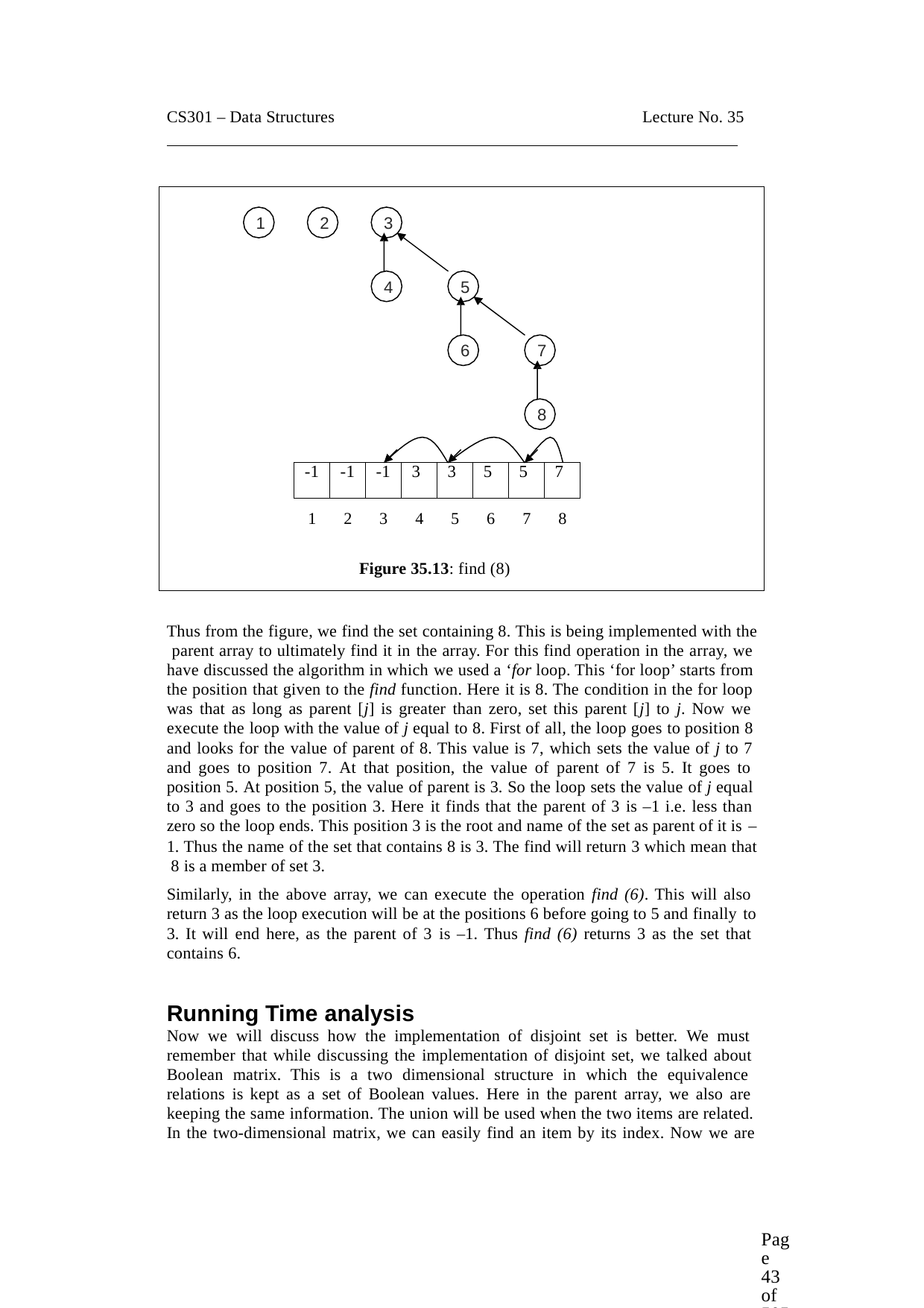

CS301 – Data Structures
Lecture No. 35

1
2
3

4
5

6
7

8

| -1 | -1 | -1 | 3 | 3 | 5 | 5 | 7 |
| --- | --- | --- | --- | --- | --- | --- | --- |
1	2	3	4	5	6	7	8

Figure 35.13: find (8)

Thus from the figure, we find the set containing 8. This is being implemented with the  parent array to ultimately find it in the array. For this find operation in the array, we  have discussed the algorithm in which we used a ‘for loop. This ‘for loop’ starts from  the position that given to the find function. Here it is 8. The condition in the for loop  was that as long as parent [j] is greater than zero, set this parent [j] to j. Now we  execute the loop with the value of j equal to 8. First of all, the loop goes to position 8  and looks for the value of parent of 8. This value is 7, which sets the value of j to 7  and goes to position 7. At that position, the value of parent of 7 is 5. It goes to  position 5. At position 5, the value of parent is 3. So the loop sets the value of j equal  to 3 and goes to the position 3. Here it finds that the parent of 3 is –1 i.e. less than  zero so the loop ends. This position 3 is the root and name of the set as parent of it is –
1. Thus the name of the set that contains 8 is 3. The find will return 3 which mean that  8 is a member of set 3.
Similarly, in the above array, we can execute the operation find (6). This will also  return 3 as the loop execution will be at the positions 6 before going to 5 and finally to
3. It will end here, as the parent of 3 is –1. Thus find (6) returns 3 as the set that  contains 6.

Running Time analysis
Now we will discuss how the implementation of disjoint set is better. We must  remember that while discussing the implementation of disjoint set, we talked about  Boolean matrix. This is a two dimensional structure in which the equivalence  relations is kept as a set of Boolean values. Here in the parent array, we also are  keeping the same information. The union will be used when the two items are related.  In the two-dimensional matrix, we can easily find an item by its index. Now we are

Page 43 of 505